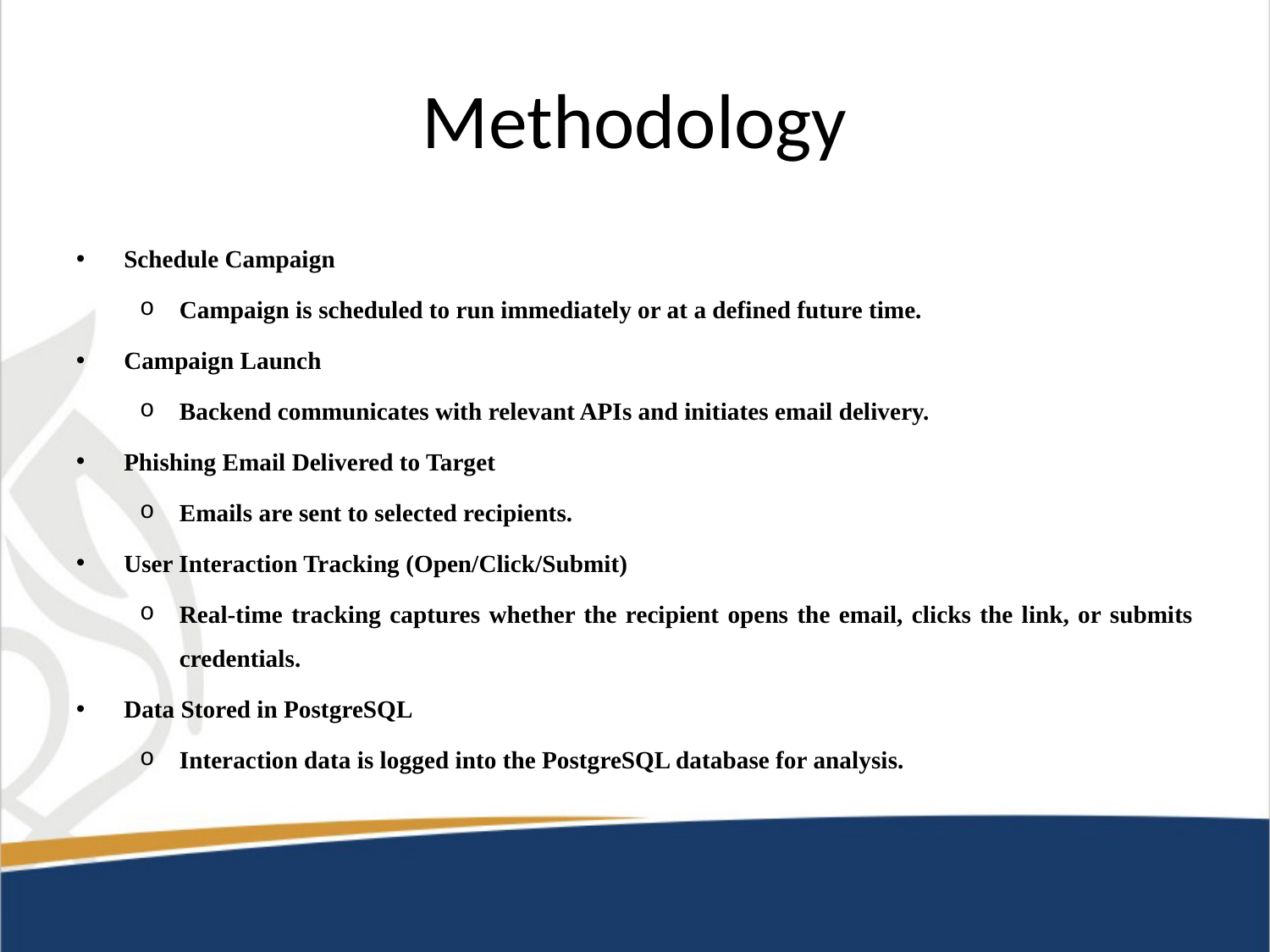

# Methodology
Schedule Campaign
Campaign is scheduled to run immediately or at a defined future time.
Campaign Launch
Backend communicates with relevant APIs and initiates email delivery.
Phishing Email Delivered to Target
Emails are sent to selected recipients.
User Interaction Tracking (Open/Click/Submit)
Real-time tracking captures whether the recipient opens the email, clicks the link, or submits credentials.
Data Stored in PostgreSQL
Interaction data is logged into the PostgreSQL database for analysis.